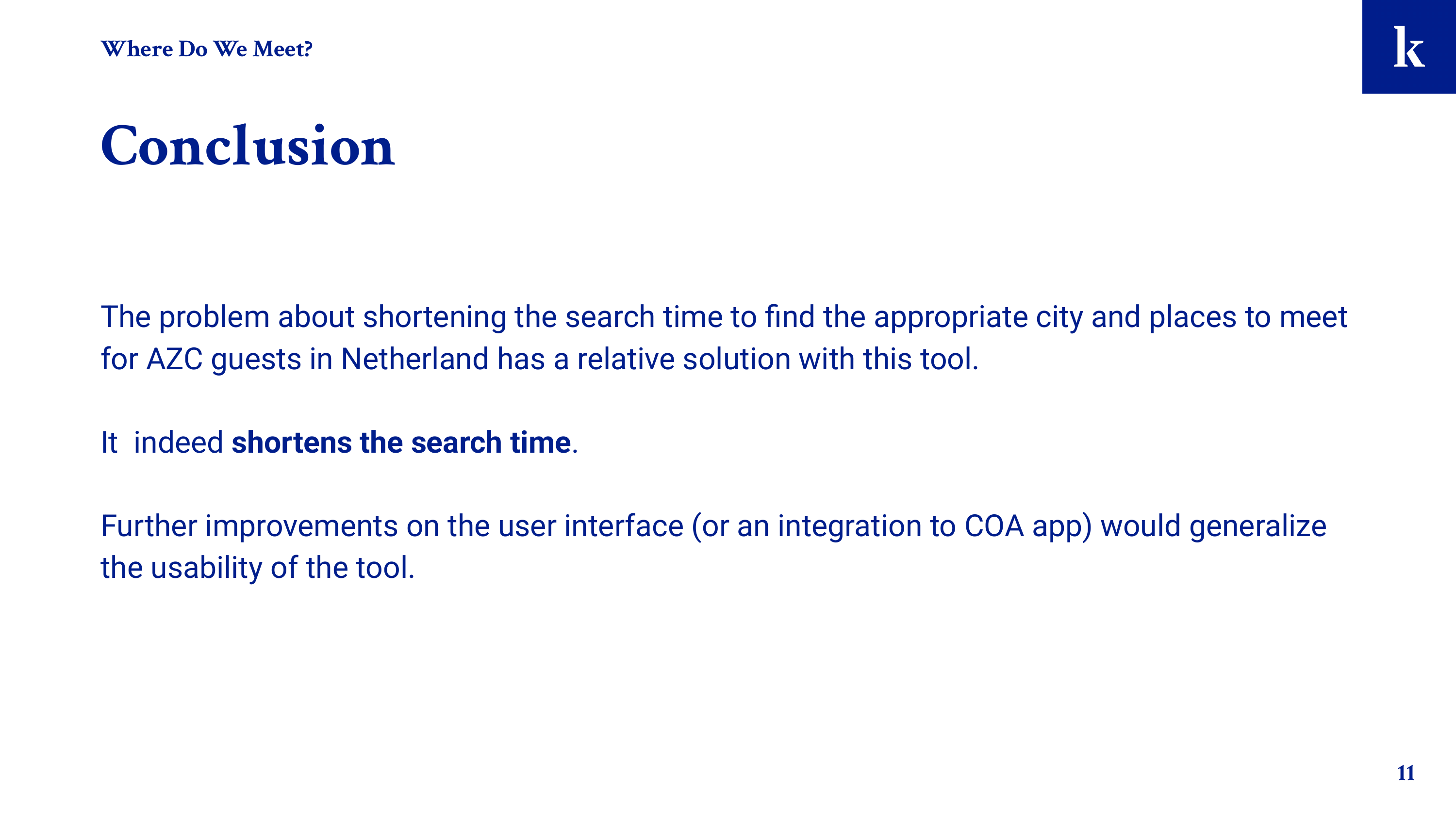

# Where Do We Meet?
Conclusion
The problem about shortening the search time to find the appropriate city and places to meet for AZC guests in Netherland has a relative solution with this tool.

It  indeed shortens the search time.

Further improvements on the user interface (or an integration to COA app) would generalize the usability of the tool.

11